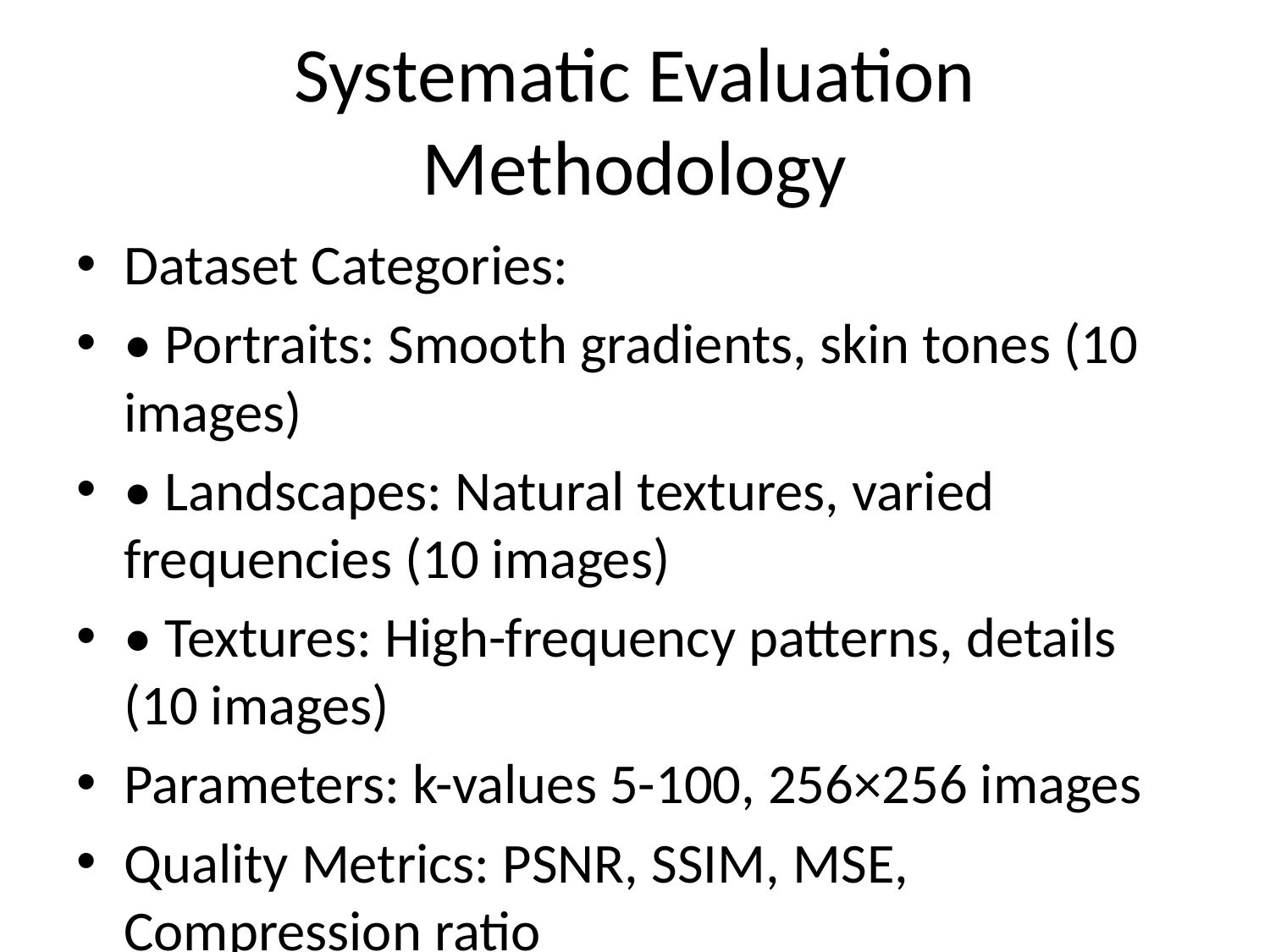

# Systematic Evaluation Methodology
Dataset Categories:
• Portraits: Smooth gradients, skin tones (10 images)
• Landscapes: Natural textures, varied frequencies (10 images)
• Textures: High-frequency patterns, details (10 images)
Parameters: k-values 5-100, 256×256 images
Quality Metrics: PSNR, SSIM, MSE, Compression ratio